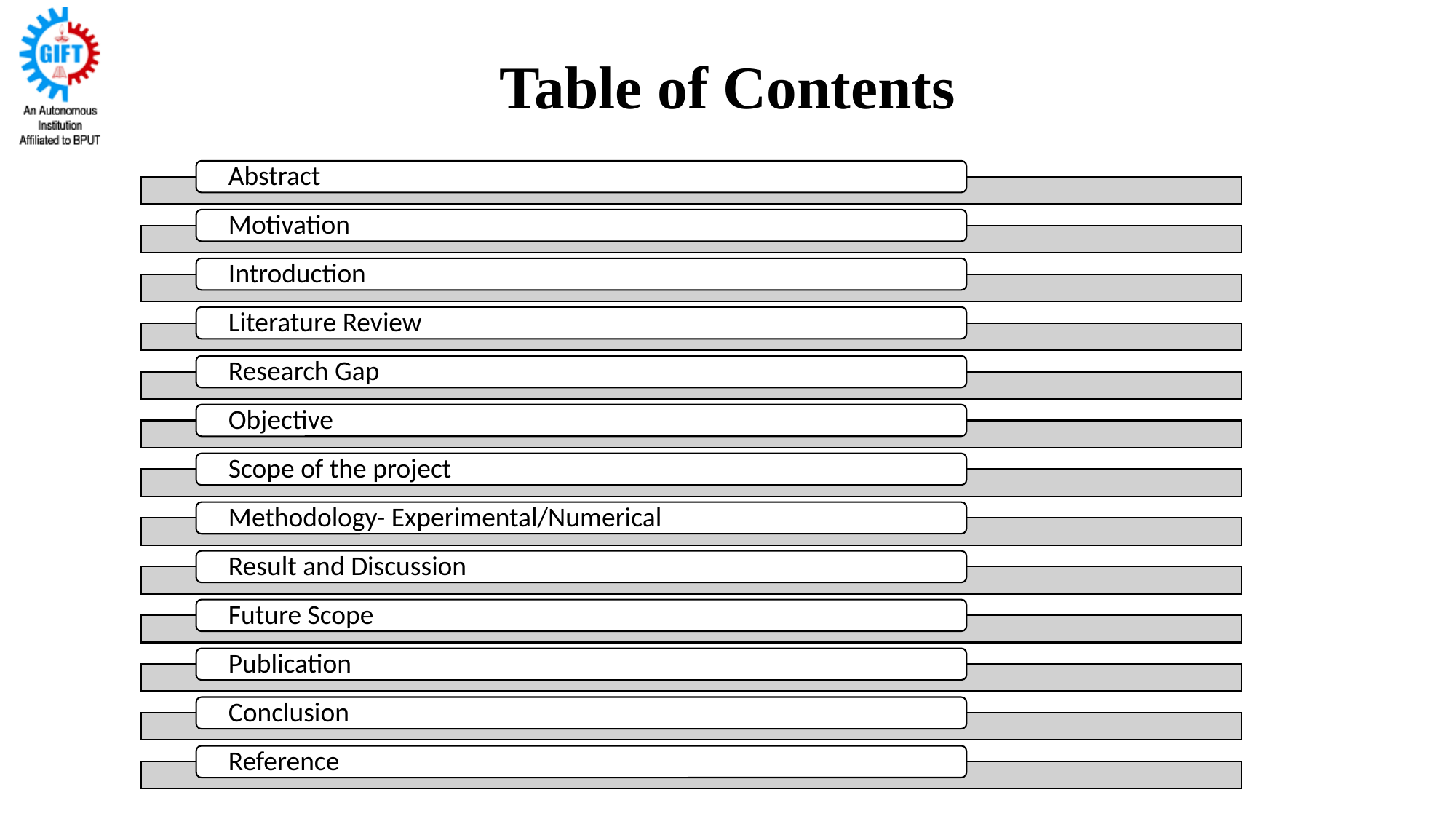

# Table of Contents
Abstract
Motivation
Introduction
Literature Review
Research Gap
Objective
Scope of the project
Methodology- Experimental/Numerical
Result and Discussion
Future Scope
Publication
Conclusion
Reference